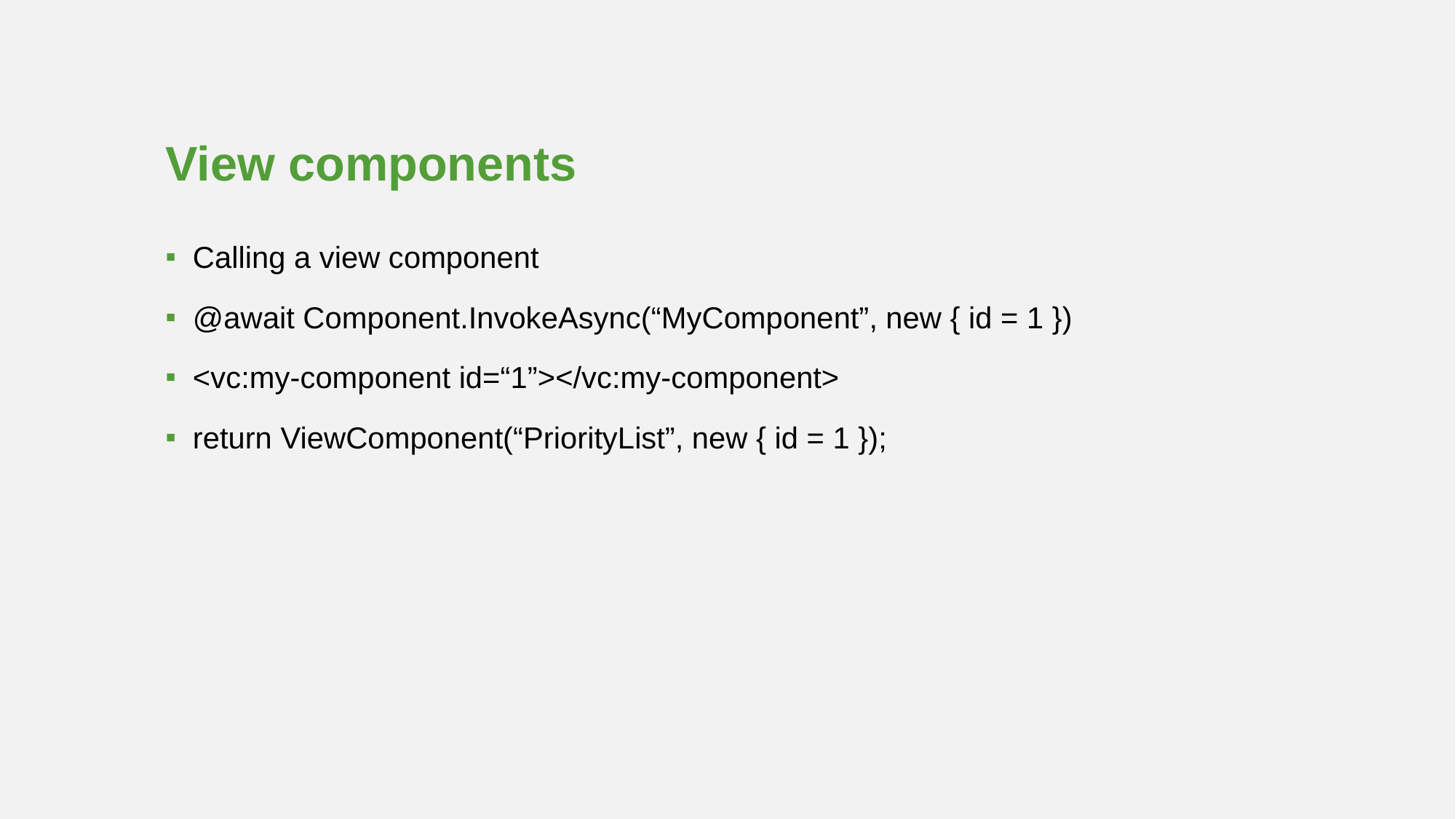

# View components
Calling a view component
@await Component.InvokeAsync(“MyComponent”, new { id = 1 })
<vc:my-component id=“1”></vc:my-component>
return ViewComponent(“PriorityList”, new { id = 1 });